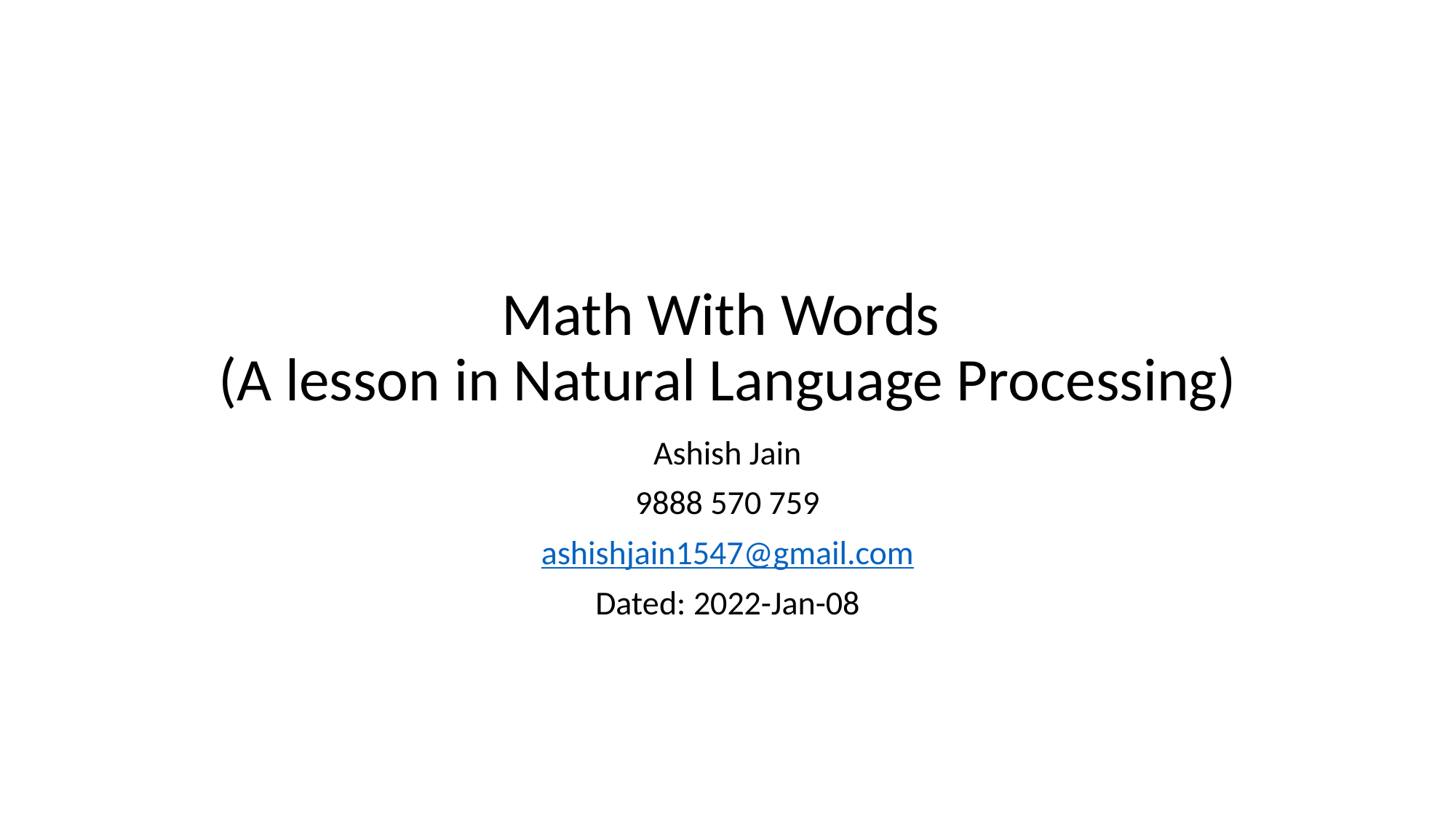

# Math With Words (A lesson in Natural Language Processing)
Ashish Jain
9888 570 759
ashishjain1547@gmail.com
Dated: 2022-Jan-08